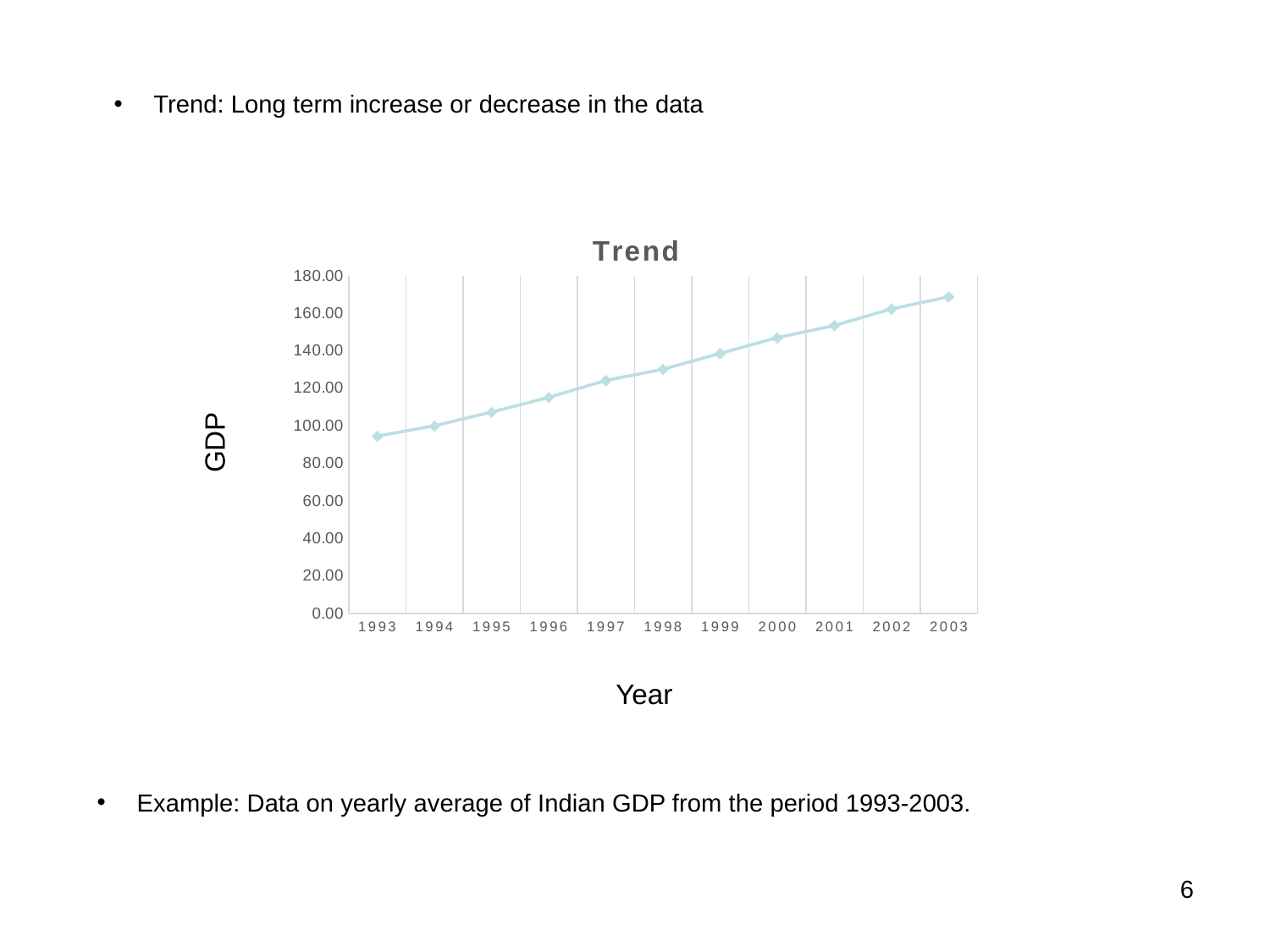

Trend: Long term increase or decrease in the data

### Chart: Trend

| Category | GDP |
|---|---|
| 1993 | 94.43 |
| 1994 | 100.0 |
| 1995 | 107.25 |
| 1996 | 115.13 |
| 1997 | 124.16 |
| 1998 | 130.11 |
| 1999 | 138.57 |
| 2000 | 146.97 |
| 2001 | 153.4 |
| 2002 | 162.28 |
| 2003 | 168.73 |
GDP
Year
Example: Data on yearly average of Indian GDP from the period 1993-2003.
6